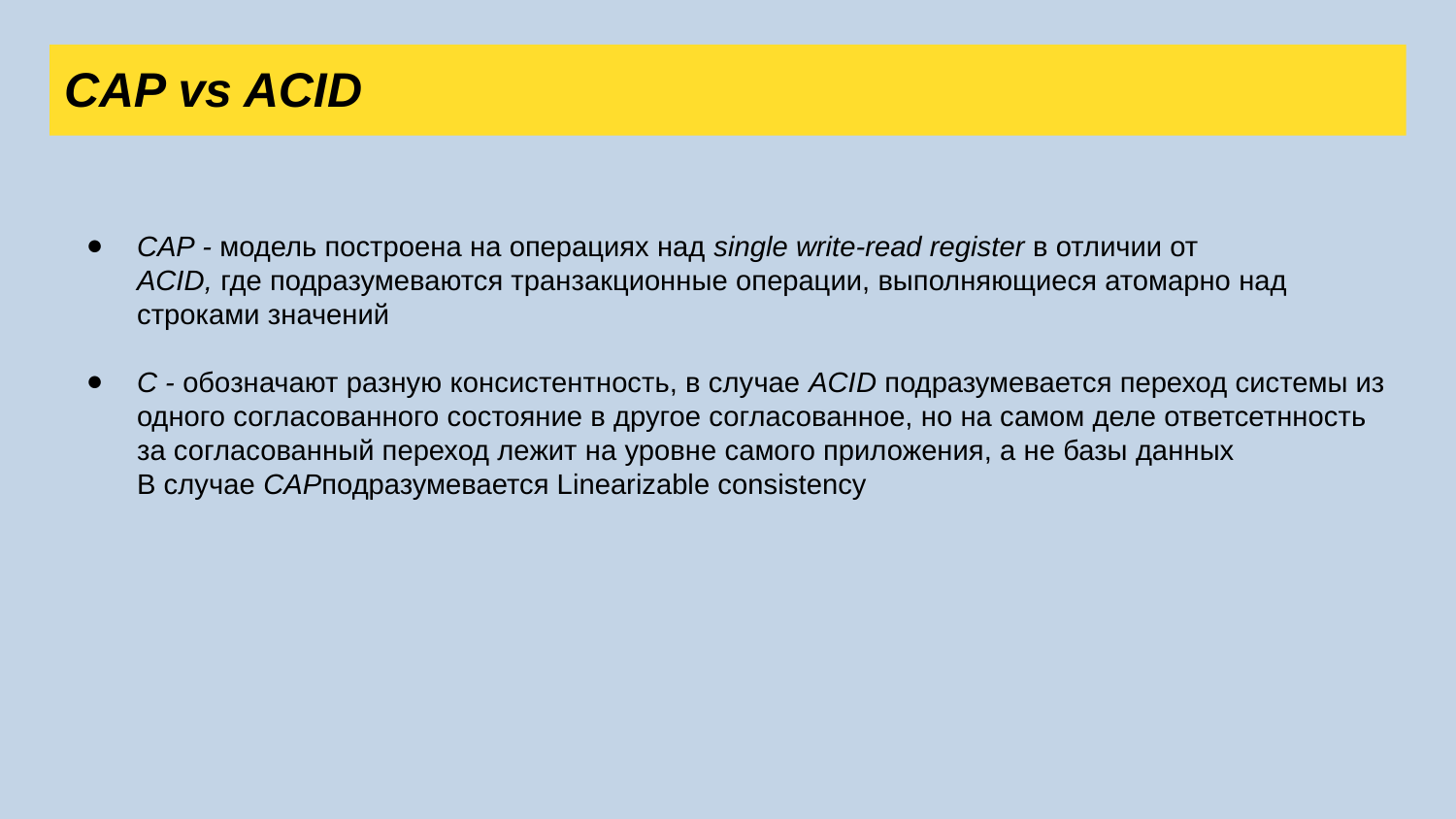

CAP vs ACID
CAP - модель построена на операциях над single write-read register в отличии от
ACID, где подразумеваются транзакционные операции, выполняющиеся атомарно над строками значений

C - обозначают разную консистентность, в случае ACID подразумевается переход системы из одного согласованного состояние в другое согласованное, но на самом деле ответсетнность за согласованный переход лежит на уровне самого приложения, а не базы данных
В случае CAPподразумевается Linearizable consistency